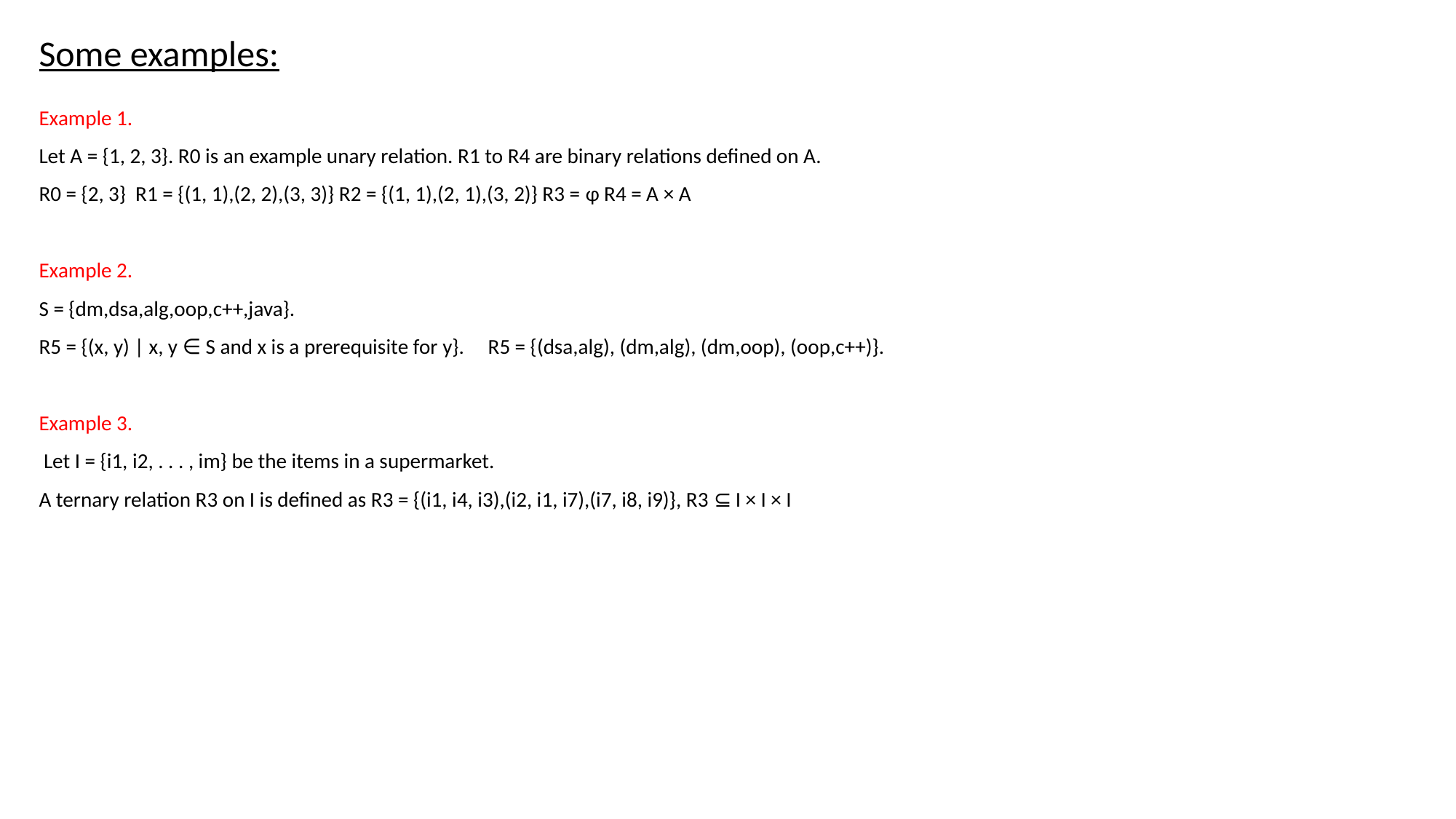

# Some examples:
Example 1.
Let A = {1, 2, 3}. R0 is an example unary relation. R1 to R4 are binary relations defined on A.
R0 = {2, 3}  R1 = {(1, 1),(2, 2),(3, 3)} R2 = {(1, 1),(2, 1),(3, 2)} R3 = φ R4 = A × A

Example 2.
S = {dm,dsa,alg,oop,c++,java}.
R5 = {(x, y) | x, y ∈ S and x is a prerequisite for y}.     R5 = {(dsa,alg), (dm,alg), (dm,oop), (oop,c++)}.

Example 3.
 Let I = {i1, i2, . . . , im} be the items in a supermarket.
A ternary relation R3 on I is defined as R3 = {(i1, i4, i3),(i2, i1, i7),(i7, i8, i9)}, R3 ⊆ I × I × I